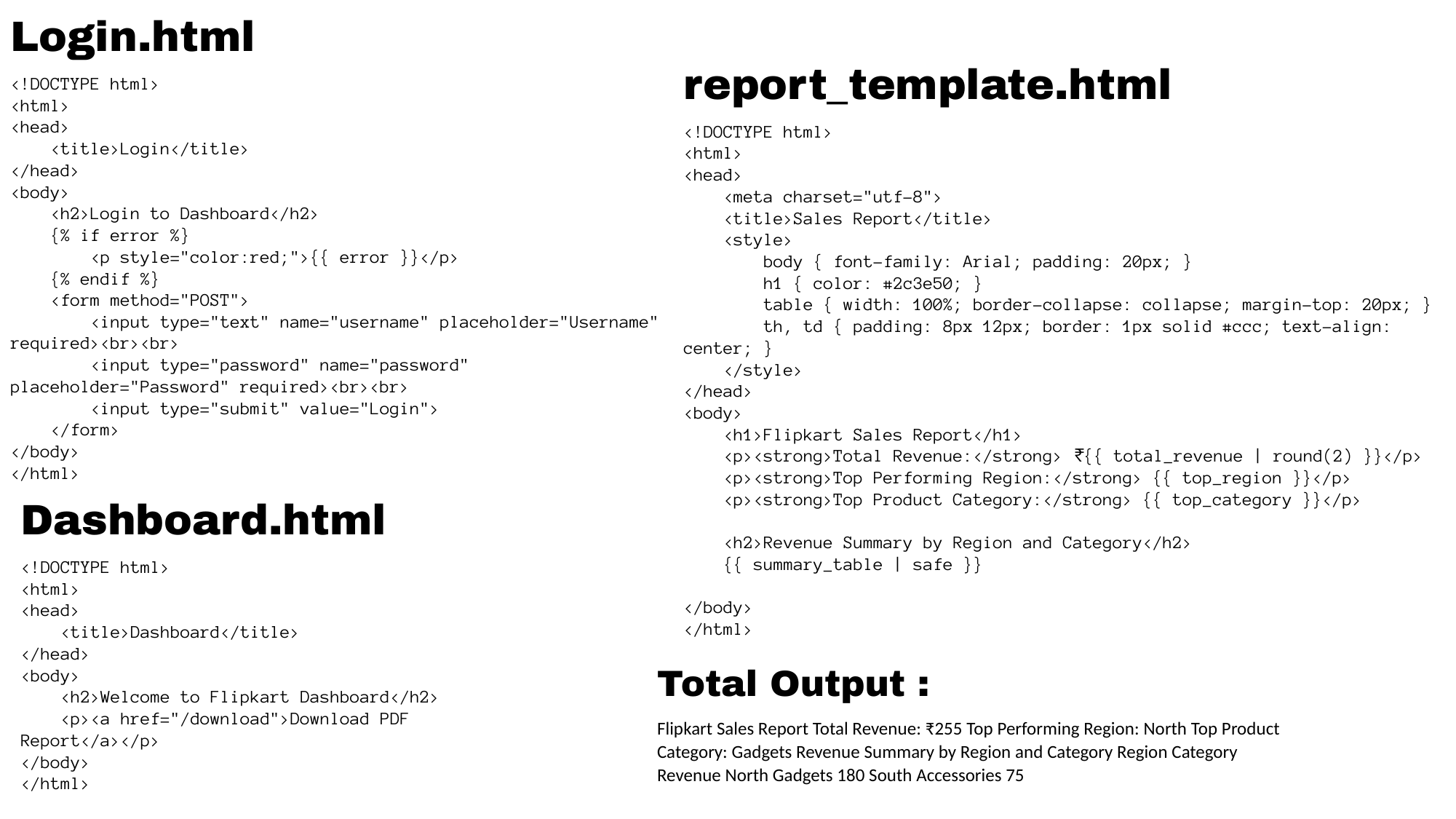

Login.html
<!DOCTYPE html>
<html>
<head>
    <title>Login</title>
</head>
<body>
    <h2>Login to Dashboard</h2>
    {% if error %}
        <p style="color:red;">{{ error }}</p>
    {% endif %}
    <form method="POST">
        <input type="text" name="username" placeholder="Username" required><br><br>
        <input type="password" name="password" placeholder="Password" required><br><br>
        <input type="submit" value="Login">
    </form>
</body>
</html>

report_template.html
<!DOCTYPE html>
<html>
<head>
    <meta charset="utf-8">
    <title>Sales Report</title>
    <style>
        body { font-family: Arial; padding: 20px; }
        h1 { color: #2c3e50; }
        table { width: 100%; border-collapse: collapse; margin-top: 20px; }
        th, td { padding: 8px 12px; border: 1px solid #ccc; text-align: center; }
    </style>
</head>
<body>
    <h1>Flipkart Sales Report</h1>
    <p><strong>Total Revenue:</strong> ₹{{ total_revenue | round(2) }}</p>
    <p><strong>Top Performing Region:</strong> {{ top_region }}</p>
    <p><strong>Top Product Category:</strong> {{ top_category }}</p>

    <h2>Revenue Summary by Region and Category</h2>
    {{ summary_table | safe }}

</body>
</html>
Dashboard.html
<!DOCTYPE html>
<html>
<head>
    <title>Dashboard</title>
</head>
<body>
    <h2>Welcome to Flipkart Dashboard</h2>
    <p><a href="/download">Download PDF Report</a></p>
</body>
</html>

Total Output :
Flipkart Sales Report Total Revenue: ₹255 Top Performing Region: North Top Product Category: Gadgets Revenue Summary by Region and Category Region Category Revenue North Gadgets 180 South Accessories 75